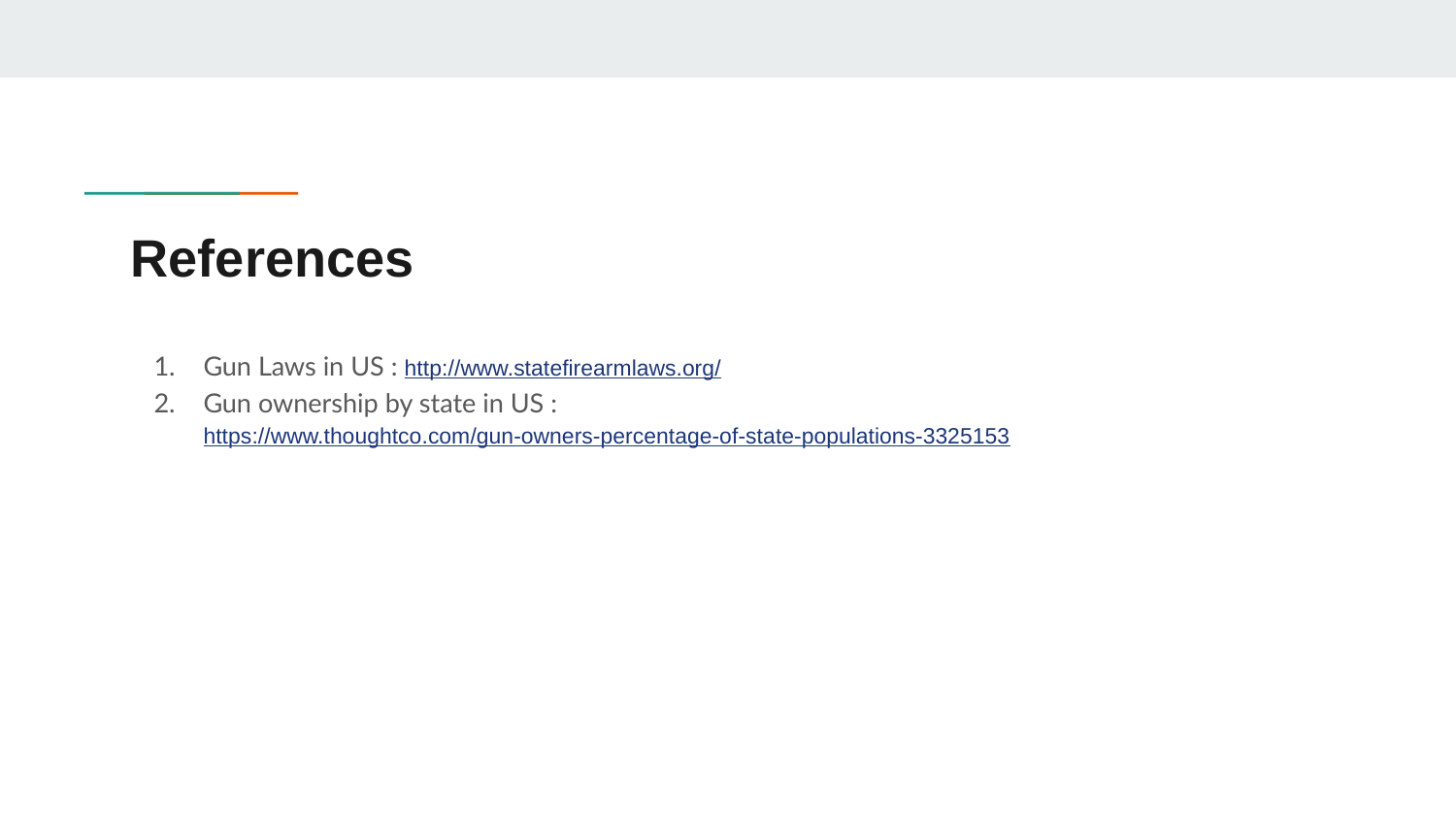

# References
Gun Laws in US : http://www.statefirearmlaws.org/
Gun ownership by state in US : https://www.thoughtco.com/gun-owners-percentage-of-state-populations-3325153